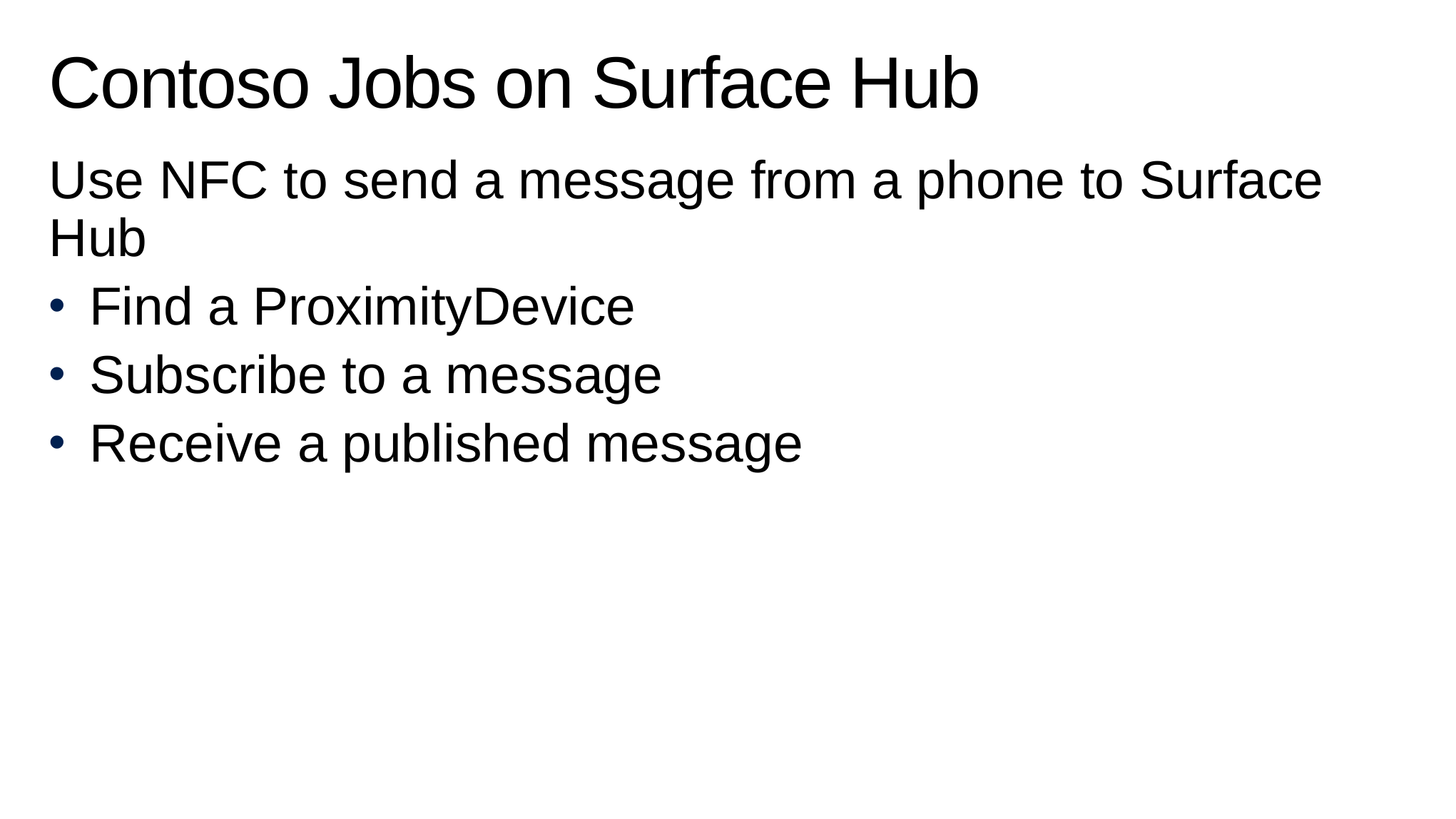

# Contoso Jobs on Surface Hub

Use NFC to send a message from a phone to Surface Hub
Find a ProximityDevice
Subscribe to a message
Receive a published message